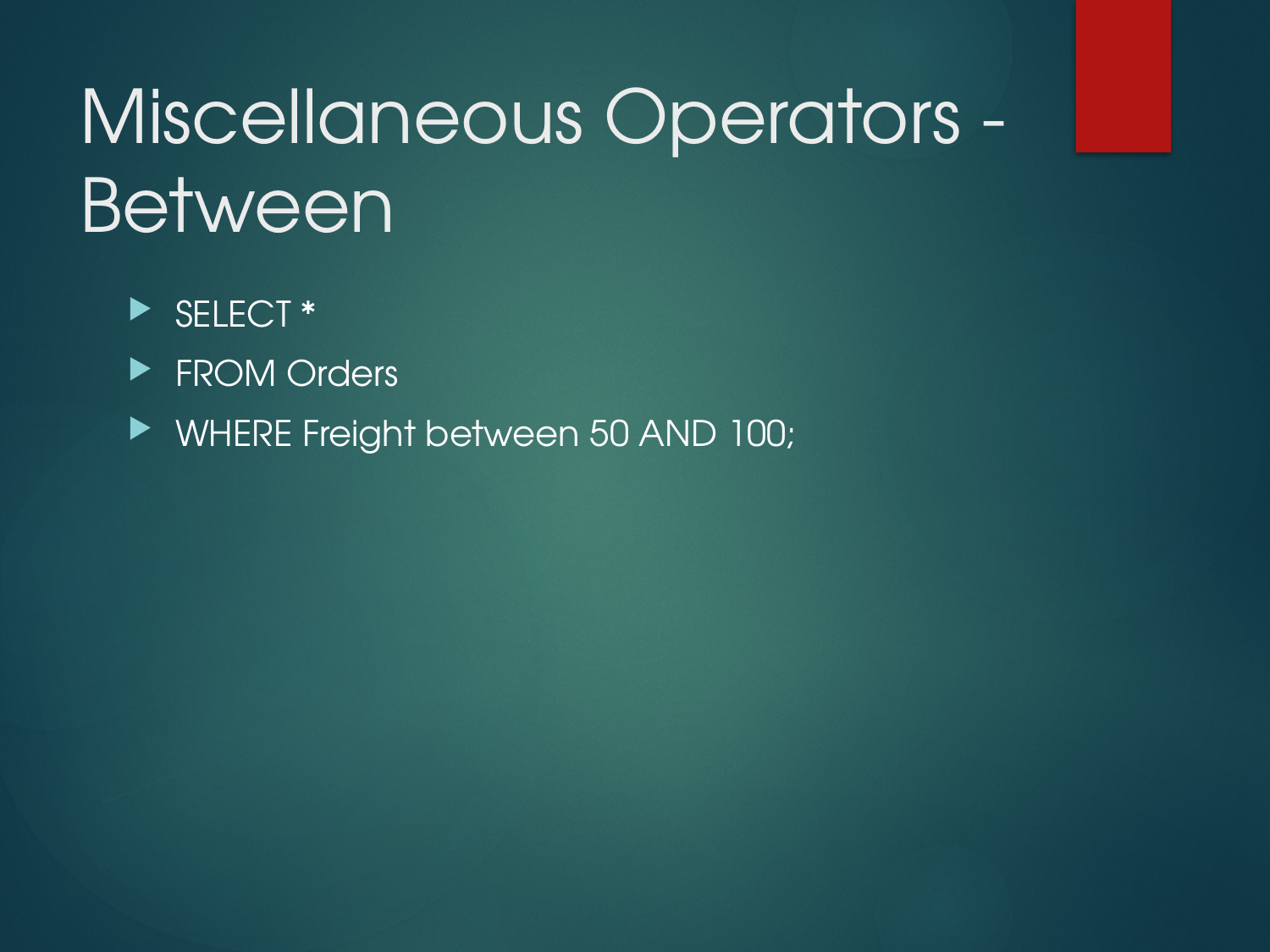

# Miscellaneous Operators - Between
SELECT *
FROM Orders
WHERE Freight between 50 AND 100;